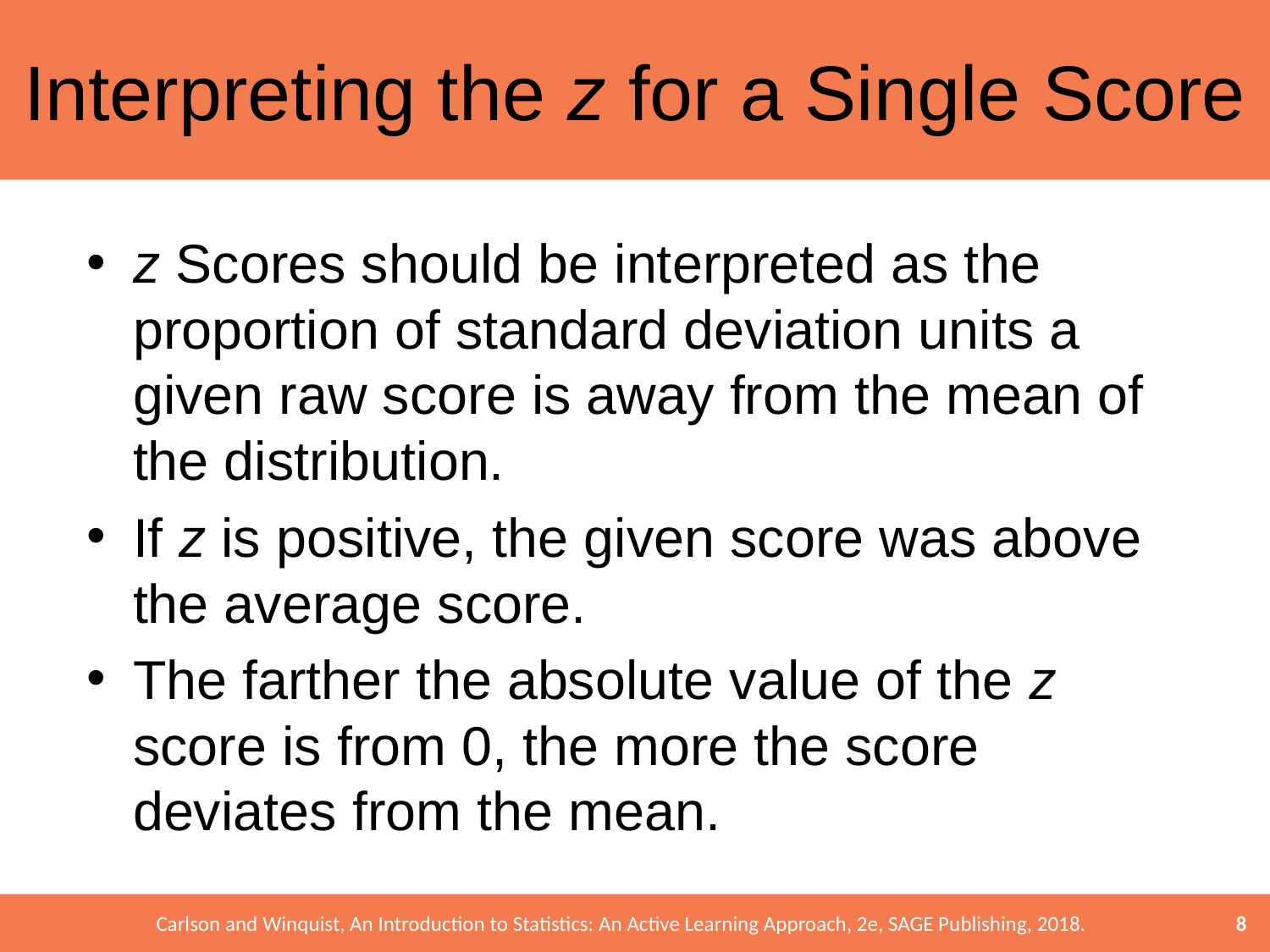

# Interpreting the z for a Single Score
z Scores should be interpreted as the proportion of standard deviation units a given raw score is away from the mean of the distribution.
If z is positive, the given score was above the average score.
The farther the absolute value of the z score is from 0, the more the score deviates from the mean.

8
Carlson and Winquist, An Introduction to Statistics: An Active Learning Approach, 2e, SAGE Publishing, 2018.